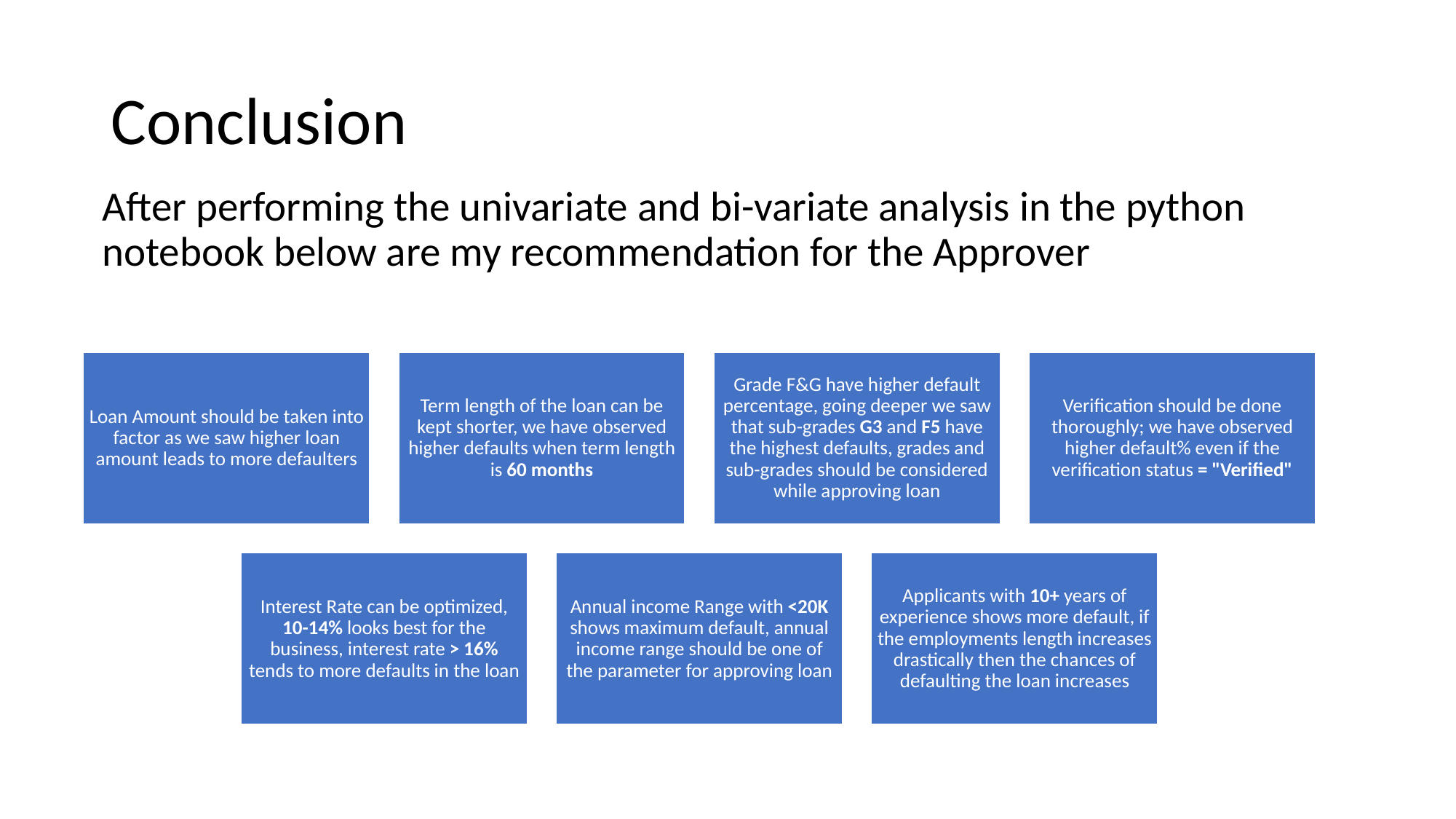

# Conclusion
After performing the univariate and bi-variate analysis in the python notebook below are my recommendation for the Approver
Loan Amount should be taken into factor as we saw higher loan amount leads to more defaulters
Term length of the loan can be kept shorter, we have observed higher defaults when term length is 60 months
Grade F&G have higher default percentage, going deeper we saw that sub-grades G3 and F5 have the highest defaults, grades and sub-grades should be considered while approving loan
Verification should be done thoroughly; we have observed higher default% even if the verification status = "Verified"
Interest Rate can be optimized, 10-14% looks best for the business, interest rate > 16% tends to more defaults in the loan
Annual income Range with <20K shows maximum default, annual income range should be one of the parameter for approving loan
Applicants with 10+ years of experience shows more default, if the employments length increases drastically then the chances of defaulting the loan increases